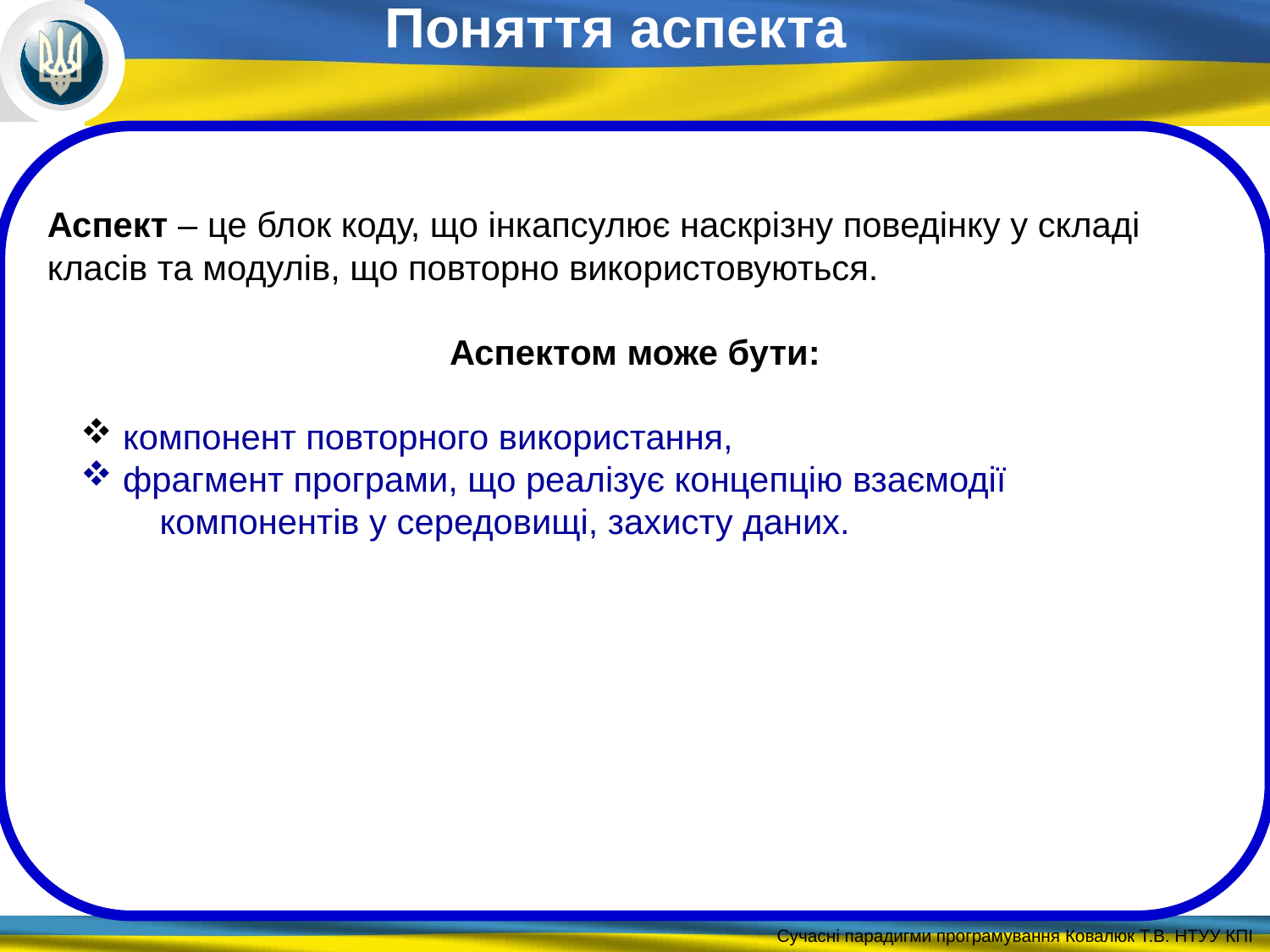

Поняття аспекта
Аспект – це блок коду, що інкапсулює наскрізну поведінку у складі класів та модулів, що повторно використовуються.

Аспектом може бути:

 компонент повторного використання,
 фрагмент програми, що реалізує концепцію взаємодії
     компонентів у середовищі, захисту даних.